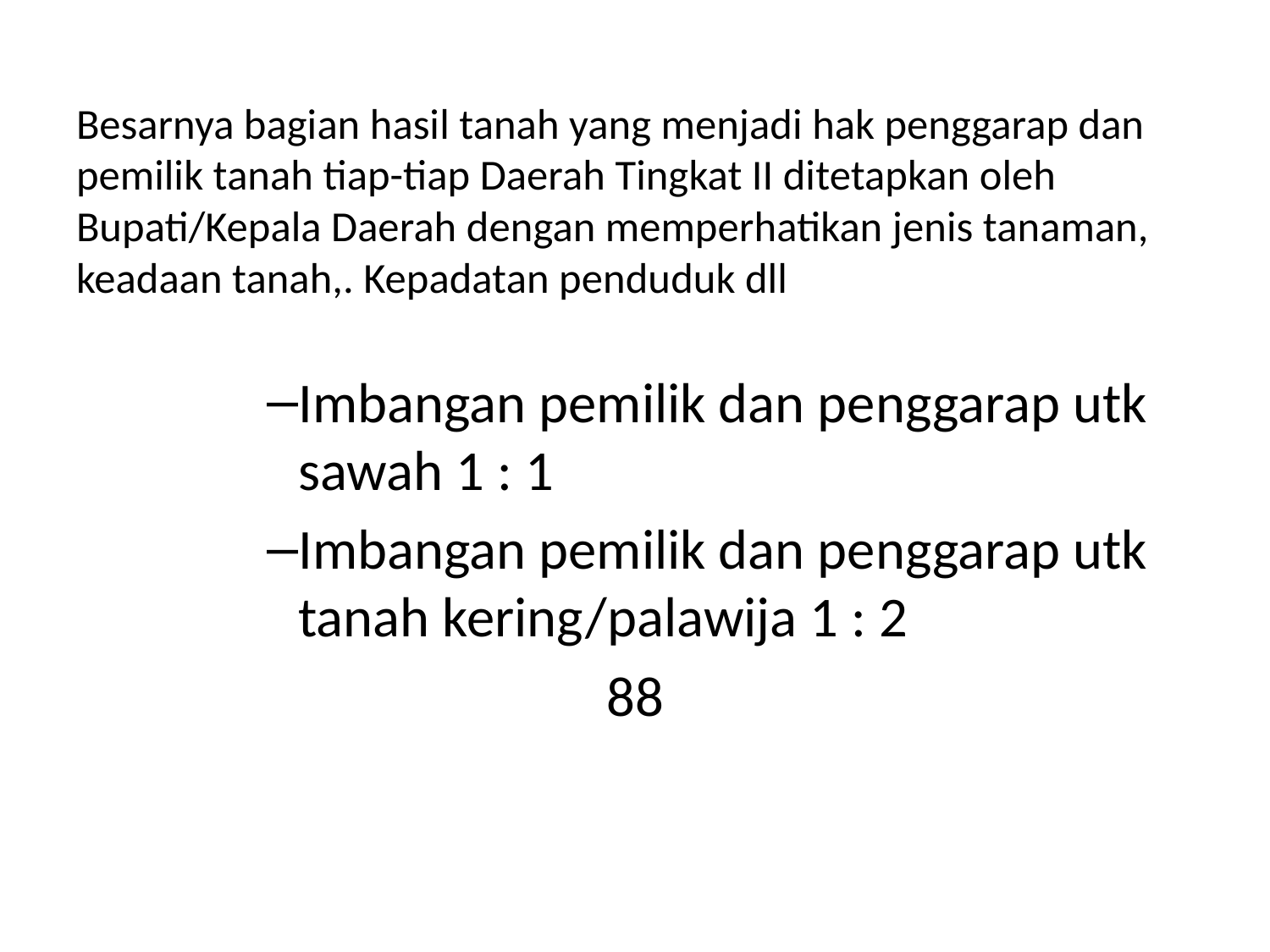

# Besarnya bagian hasil tanah yang menjadi hak penggarap dan pemilik tanah tiap-tiap Daerah Tingkat II ditetapkan oleh Bupati/Kepala Daerah dengan memperhatikan jenis tanaman, keadaan tanah,. Kepadatan penduduk dll
Imbangan pemilik dan penggarap utk sawah 1 : 1
Imbangan pemilik dan penggarap utk  tanah kering/palawija 1 : 2
88